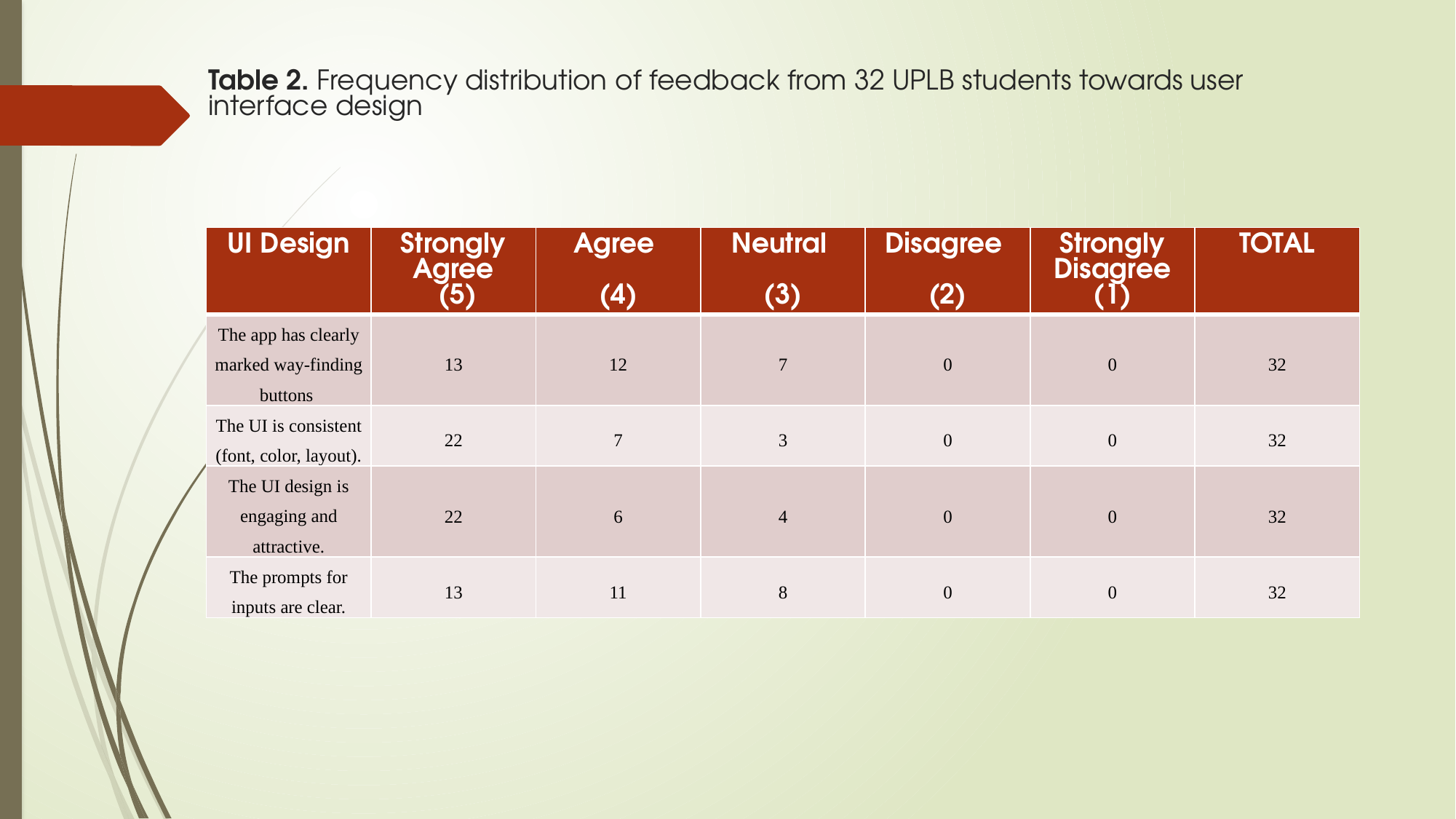

# Table 2. Frequency distribution of feedback from 32 UPLB students towards user interface design
| UI Design | Strongly Agree (5) | Agree (4) | Neutral (3) | Disagree (2) | Strongly Disagree (1) | TOTAL |
| --- | --- | --- | --- | --- | --- | --- |
| The app has clearly marked way-finding buttons | 13 | 12 | 7 | 0 | 0 | 32 |
| The UI is consistent (font, color, layout). | 22 | 7 | 3 | 0 | 0 | 32 |
| The UI design is engaging and attractive. | 22 | 6 | 4 | 0 | 0 | 32 |
| The prompts for inputs are clear. | 13 | 11 | 8 | 0 | 0 | 32 |